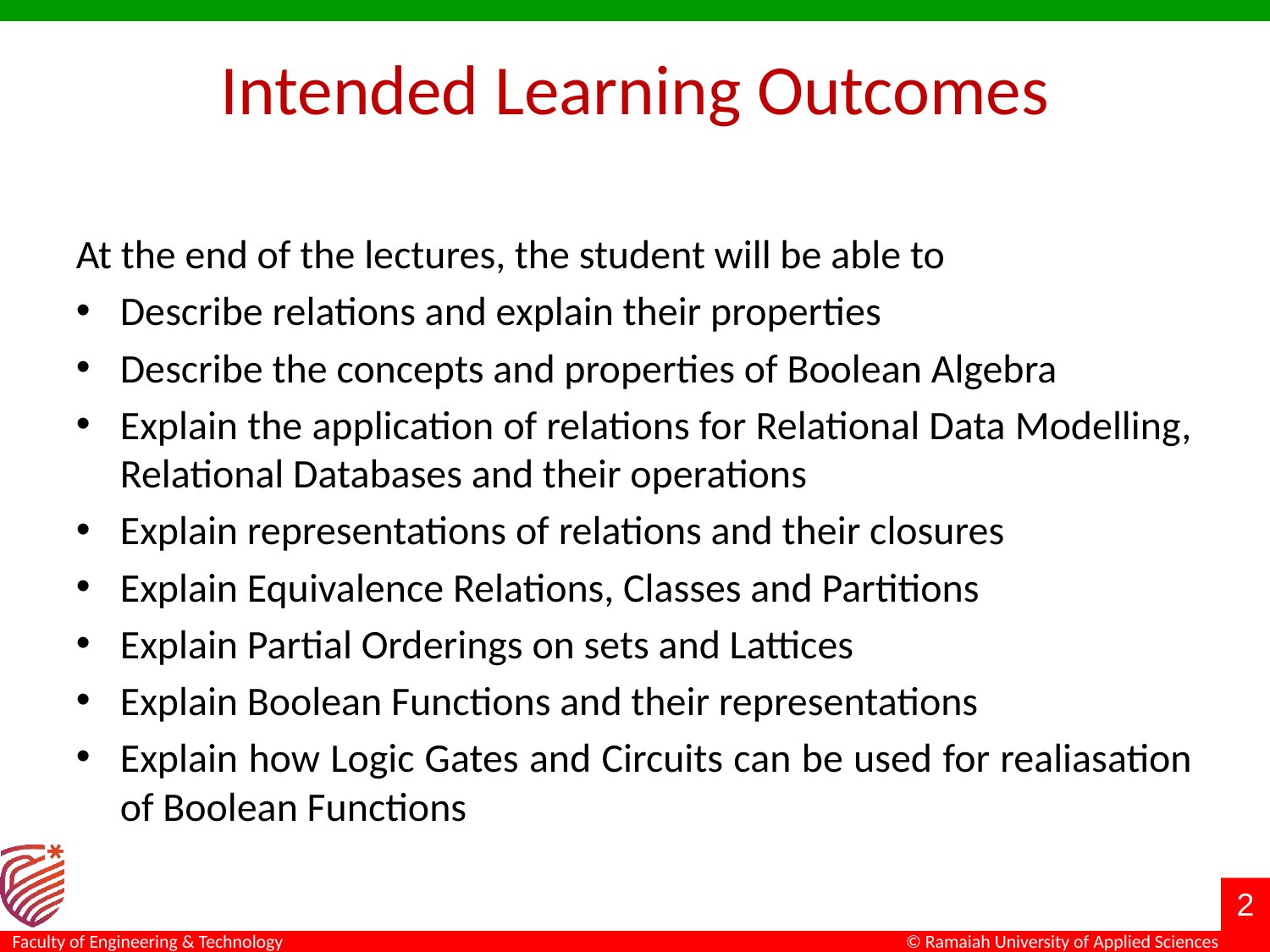

# Intended Learning Outcomes
At the end of the lectures, the student will be able to
Describe relations and explain their properties
Describe the concepts and properties of Boolean Algebra
Explain the application of relations for Relational Data Modelling, Relational Databases and their operations
Explain representations of relations and their closures
Explain Equivalence Relations, Classes and Partitions
Explain Partial Orderings on sets and Lattices
Explain Boolean Functions and their representations
Explain how Logic Gates and Circuits can be used for realiasation of Boolean Functions